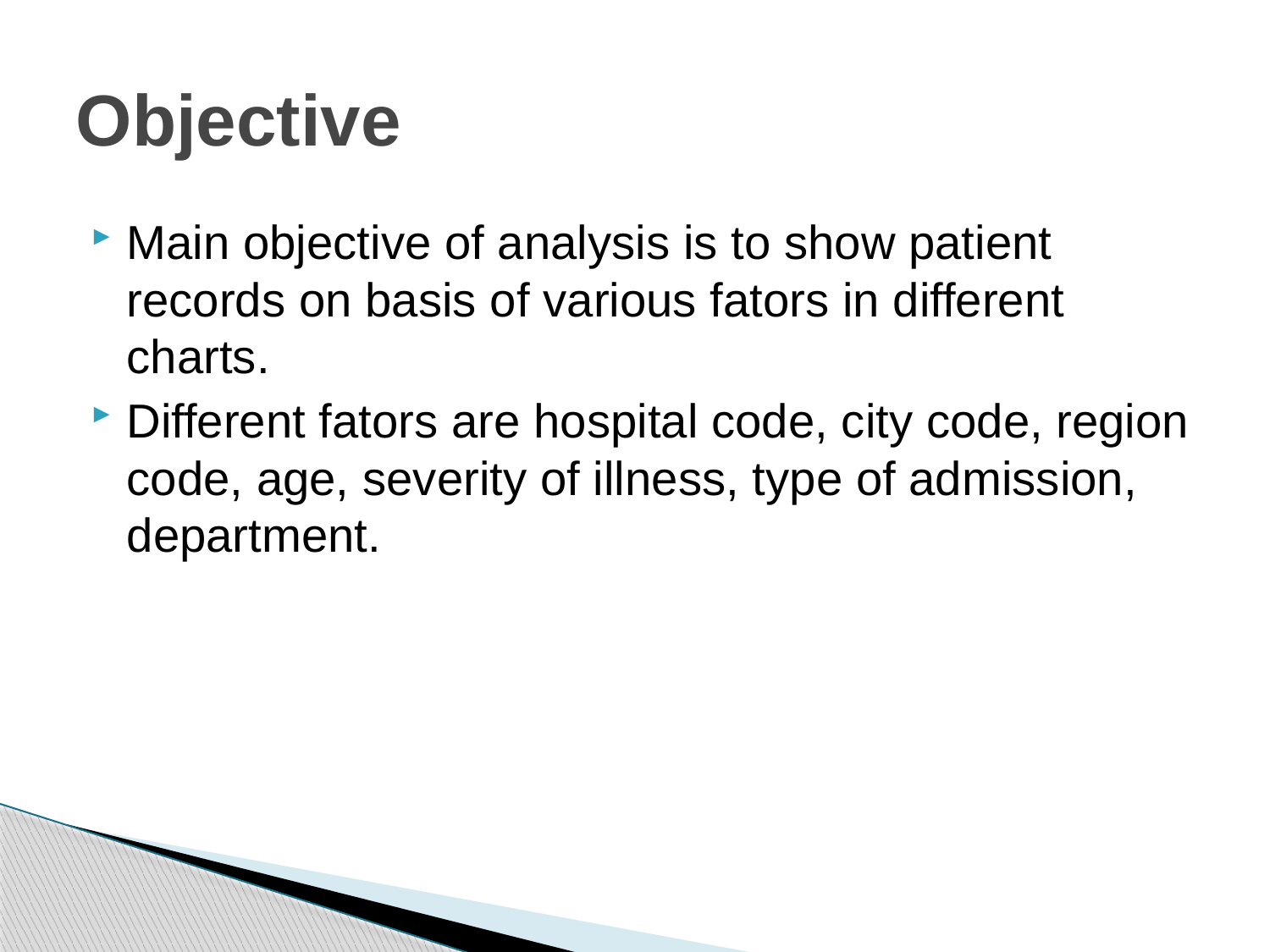

# Objective
Main objective of analysis is to show patient records on basis of various fators in different charts.
Different fators are hospital code, city code, region code, age, severity of illness, type of admission, department.